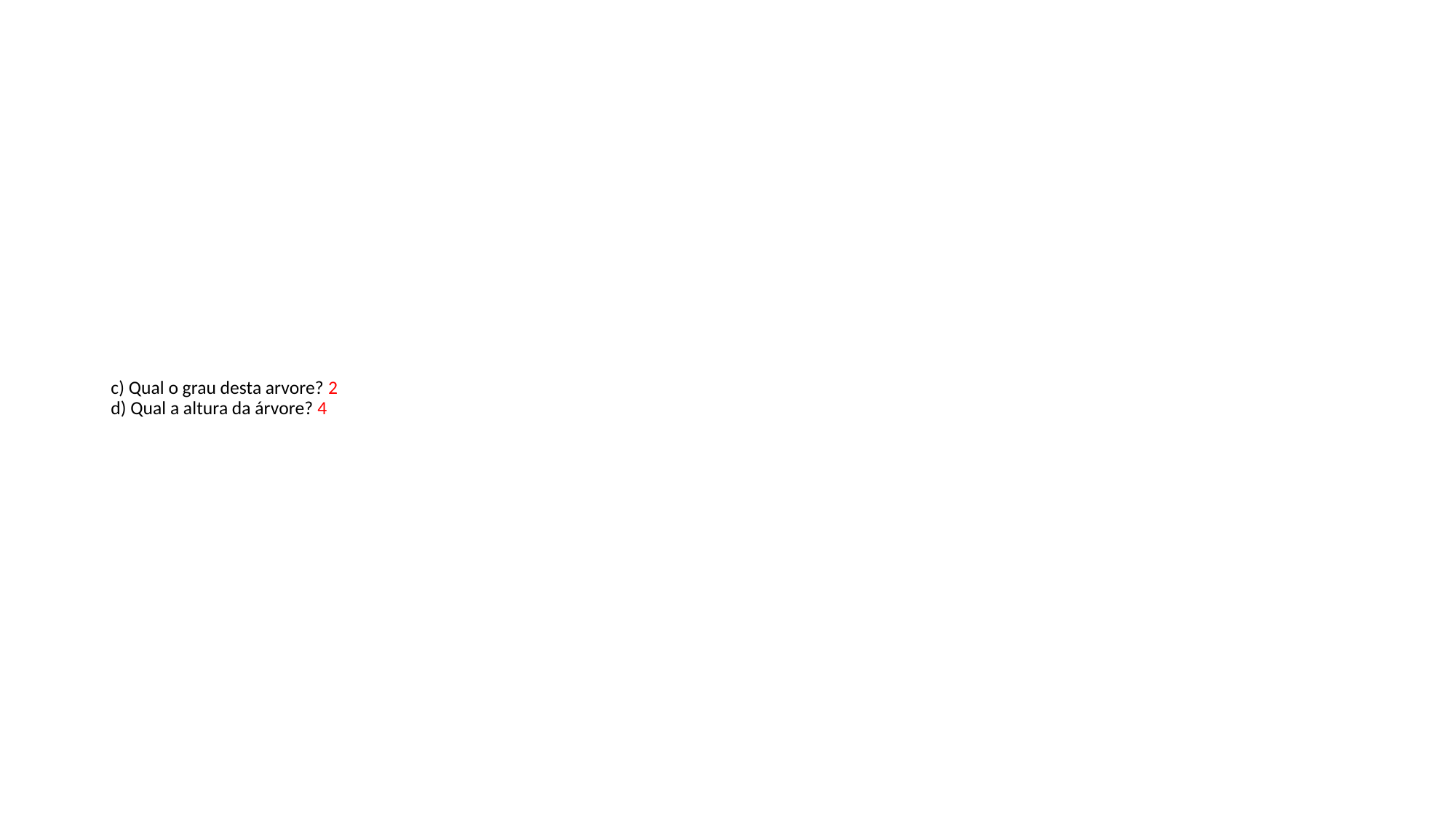

# c) Qual o grau desta arvore? 2 d) Qual a altura da árvore? 4